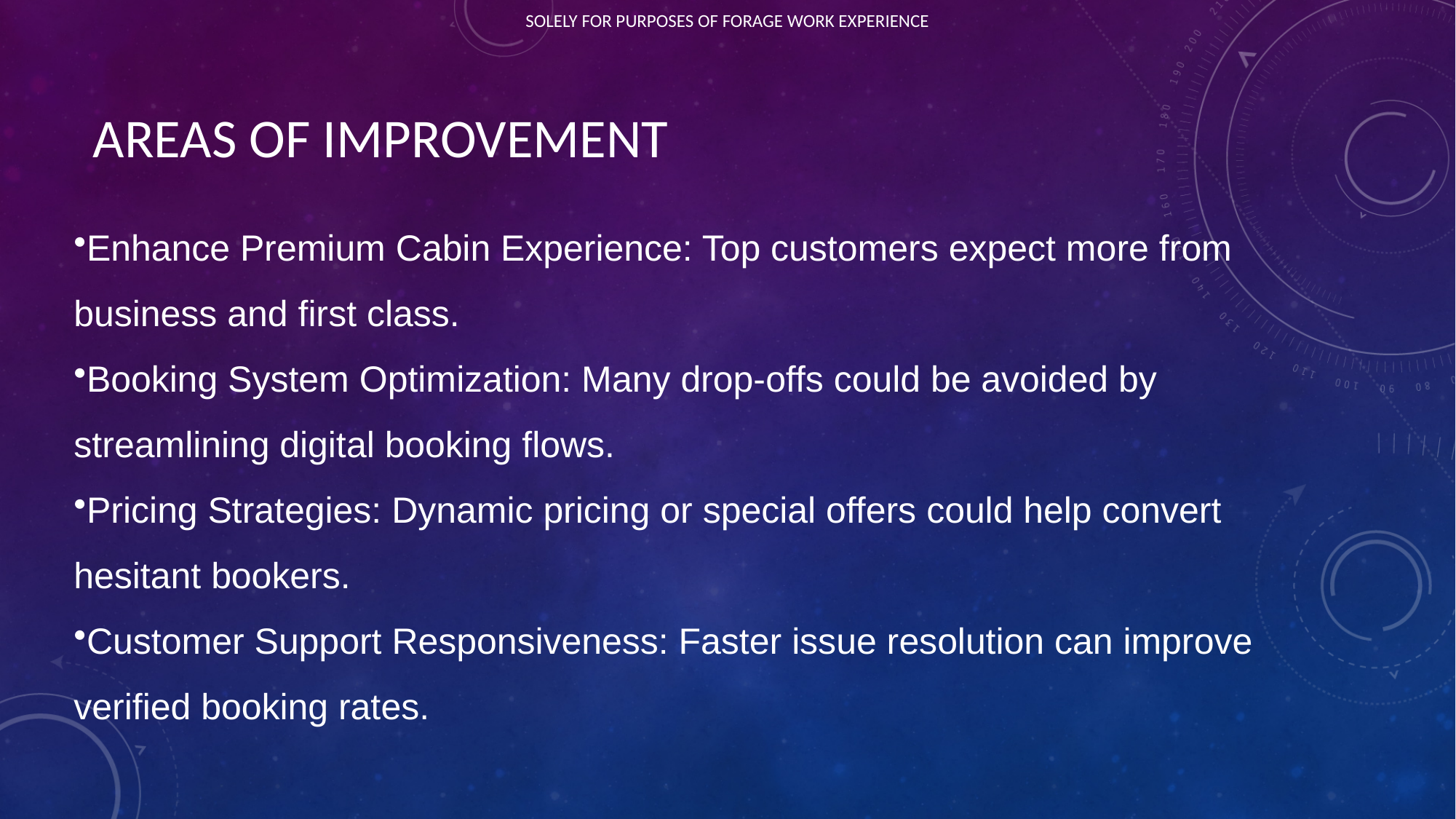

# AREAS OF IMPROVEMENT
Enhance Premium Cabin Experience: Top customers expect more from business and first class.
Booking System Optimization: Many drop-offs could be avoided by streamlining digital booking flows.
Pricing Strategies: Dynamic pricing or special offers could help convert hesitant bookers.
Customer Support Responsiveness: Faster issue resolution can improve verified booking rates.